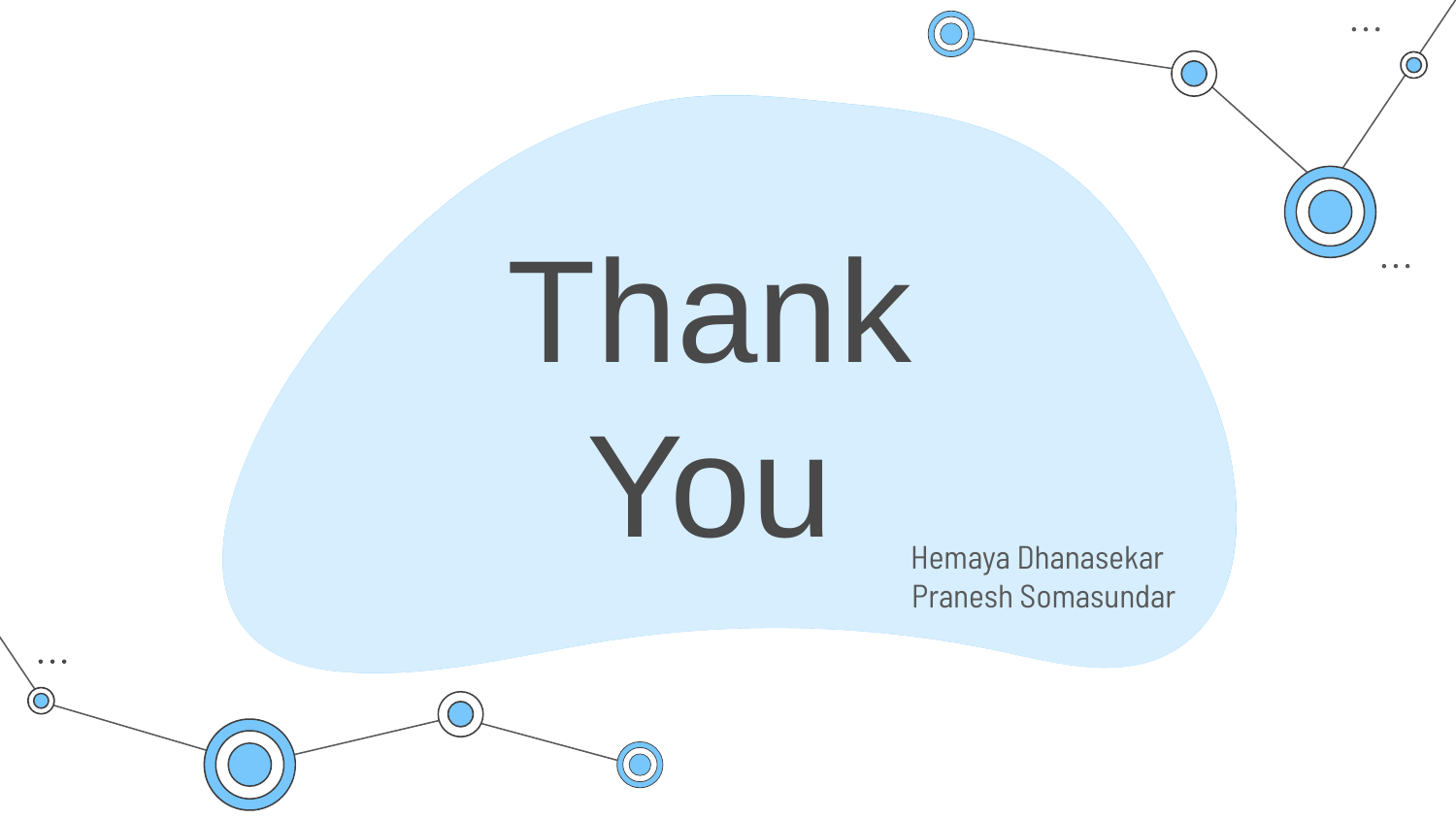

# Thank
You

Hemaya Dhanasekar
  Pranesh Somasundar